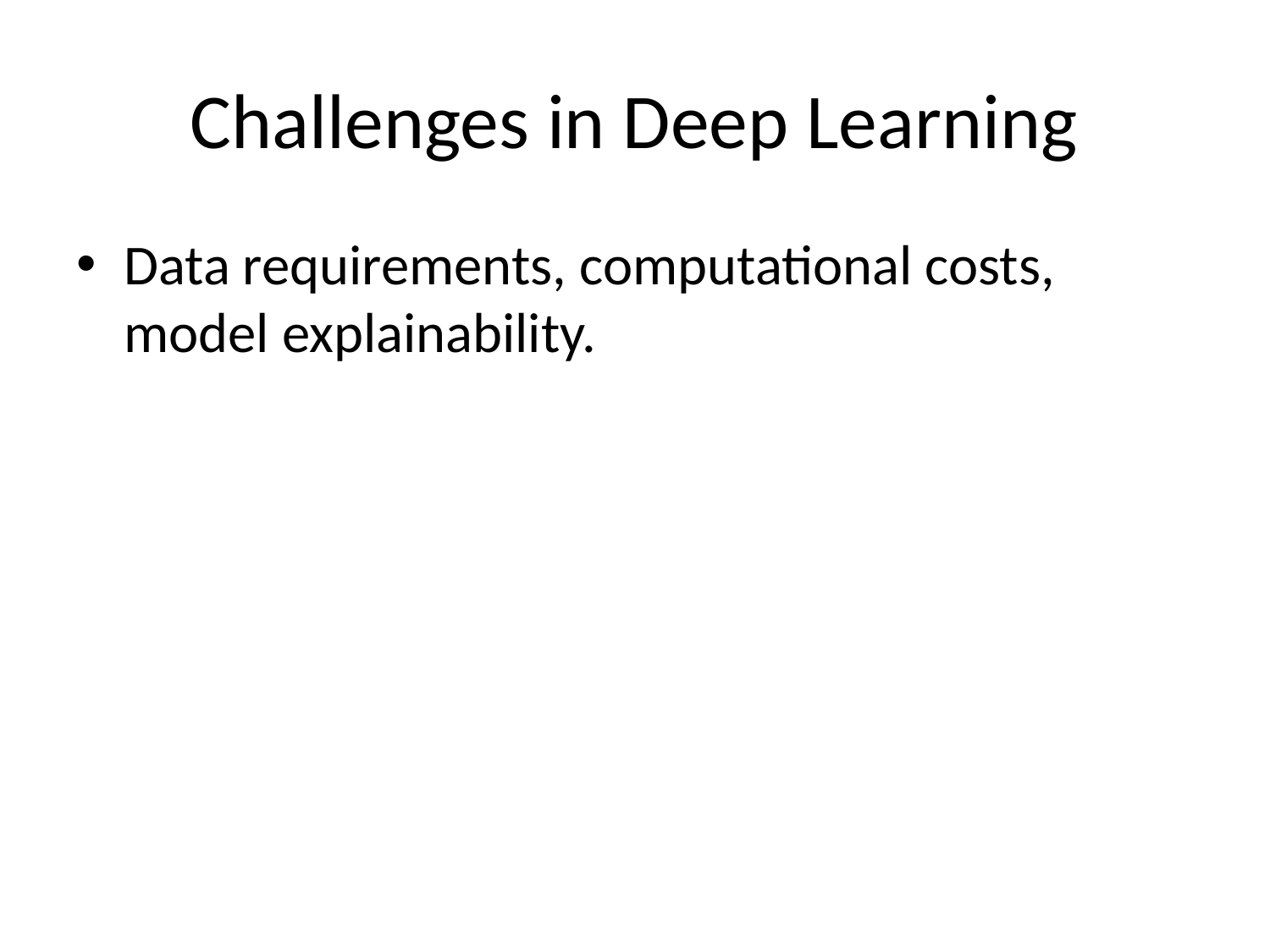

# Challenges in Deep Learning
Data requirements, computational costs, model explainability.